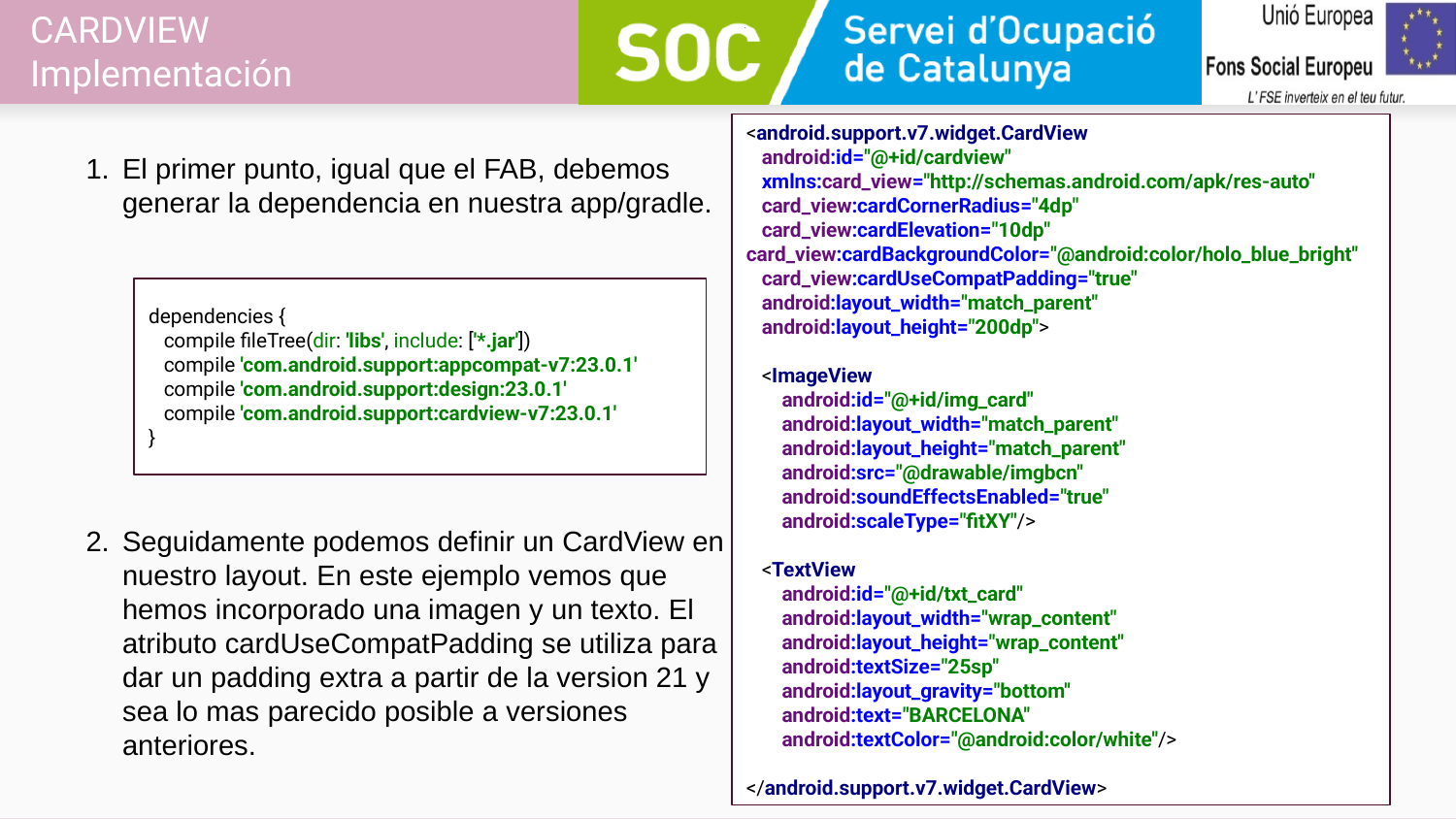

# CARDVIEW
Implementación
<android.support.v7.widget.CardView
   android:id="@+id/cardview"
   xmlns:card_view="http://schemas.android.com/apk/res-auto"
   card_view:cardCornerRadius="4dp"
   card_view:cardElevation="10dp"
card_view:cardBackgroundColor="@android:color/holo_blue_bright"
   card_view:cardUseCompatPadding="true"
   android:layout_width="match_parent"
   android:layout_height="200dp">

   <ImageView
       android:id="@+id/img_card"
       android:layout_width="match_parent"
       android:layout_height="match_parent"
       android:src="@drawable/imgbcn"
       android:soundEffectsEnabled="true"
       android:scaleType="fitXY"/>

   <TextView
       android:id="@+id/txt_card"
       android:layout_width="wrap_content"
       android:layout_height="wrap_content"
       android:textSize="25sp"
       android:layout_gravity="bottom"
       android:text="BARCELONA"
       android:textColor="@android:color/white"/>

</android.support.v7.widget.CardView>
El primer punto, igual que el FAB, debemos generar la dependencia en nuestra app/gradle.

Seguidamente podemos definir un CardView en nuestro layout. En este ejemplo vemos que hemos incorporado una imagen y un texto. El atributo cardUseCompatPadding se utiliza para dar un padding extra a partir de la version 21 y sea lo mas parecido posible a versiones anteriores.

dependencies {
   compile fileTree(dir: 'libs', include: ['*.jar'])
   compile 'com.android.support:appcompat-v7:23.0.1'
   compile 'com.android.support:design:23.0.1'
   compile 'com.android.support:cardview-v7:23.0.1'
}